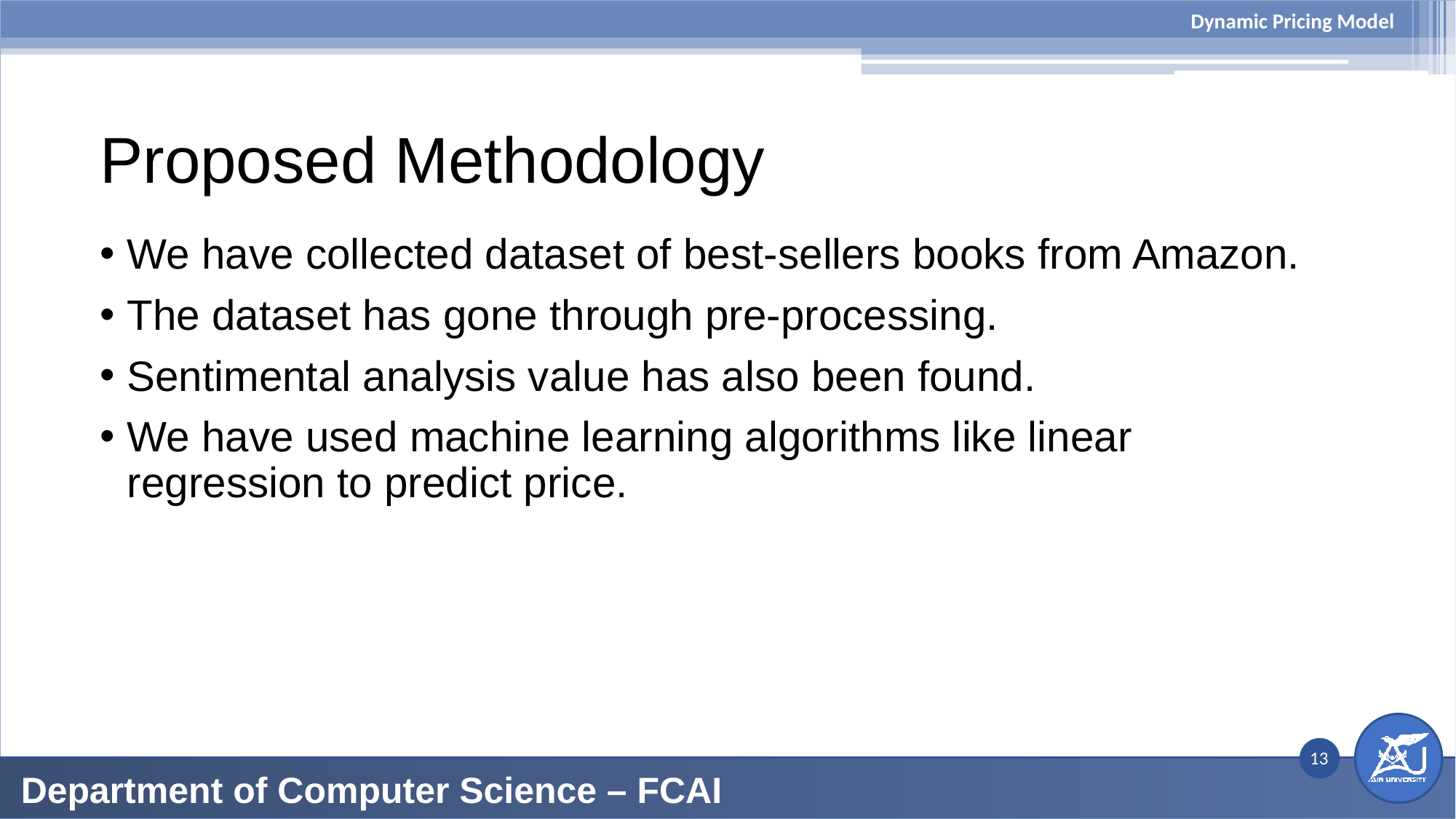

Dynamic Pricing Model
# Proposed Methodology
We have collected dataset of best-sellers books from Amazon.
The dataset has gone through pre-processing.
Sentimental analysis value has also been found.
We have used machine learning algorithms like linear regression to predict price.

13